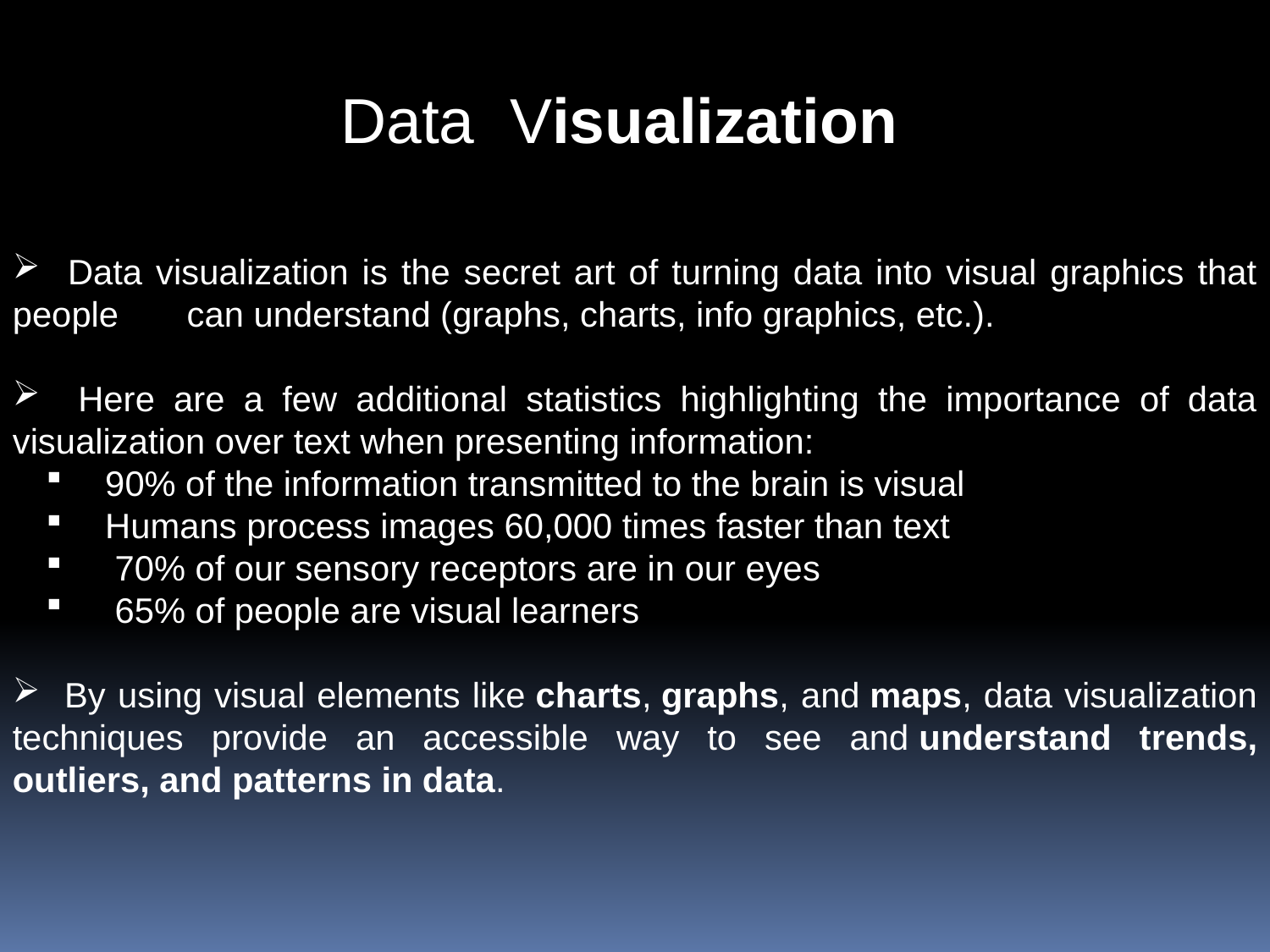

Data  Visualization

  Data visualization is the secret art of turning data into visual graphics that people       can understand (graphs, charts, info graphics, etc.).

  Here are a few additional statistics highlighting the importance of data visualization over text when presenting information:
   90% of the information transmitted to the brain is visual
   Humans process images 60,000 times faster than text
    70% of our sensory receptors are in our eyes
    65% of people are visual learners

  By using visual elements like charts, graphs, and maps, data visualization techniques provide an accessible way to see and understand trends, outliers, and patterns in data.